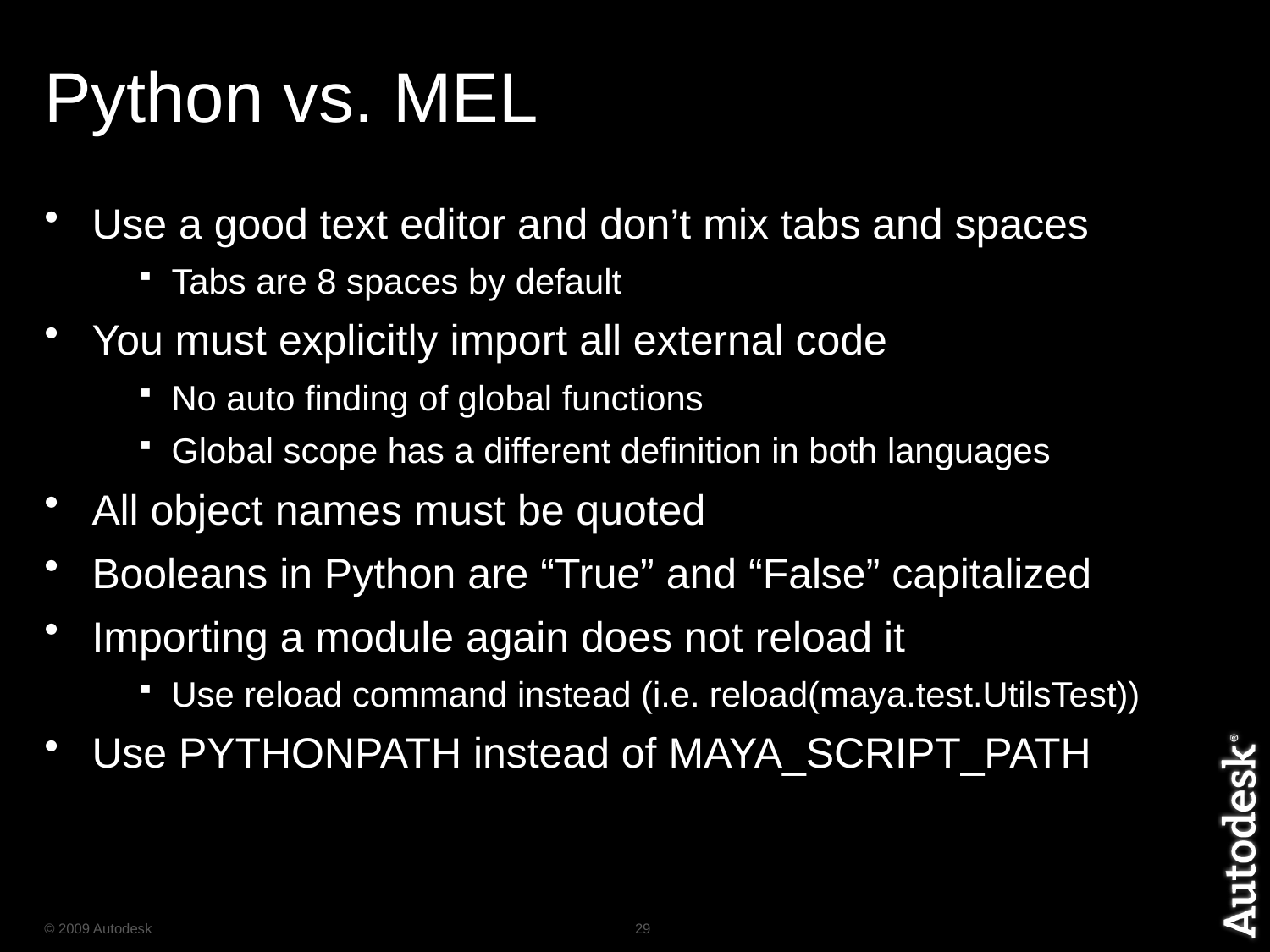

# Python vs. MEL
Use a good text editor and don’t mix tabs and spaces
Tabs are 8 spaces by default
You must explicitly import all external code
No auto finding of global functions
Global scope has a different definition in both languages
All object names must be quoted
Booleans in Python are “True” and “False” capitalized
Importing a module again does not reload it
Use reload command instead (i.e. reload(maya.test.UtilsTest))
Use PYTHONPATH instead of MAYA_SCRIPT_PATH